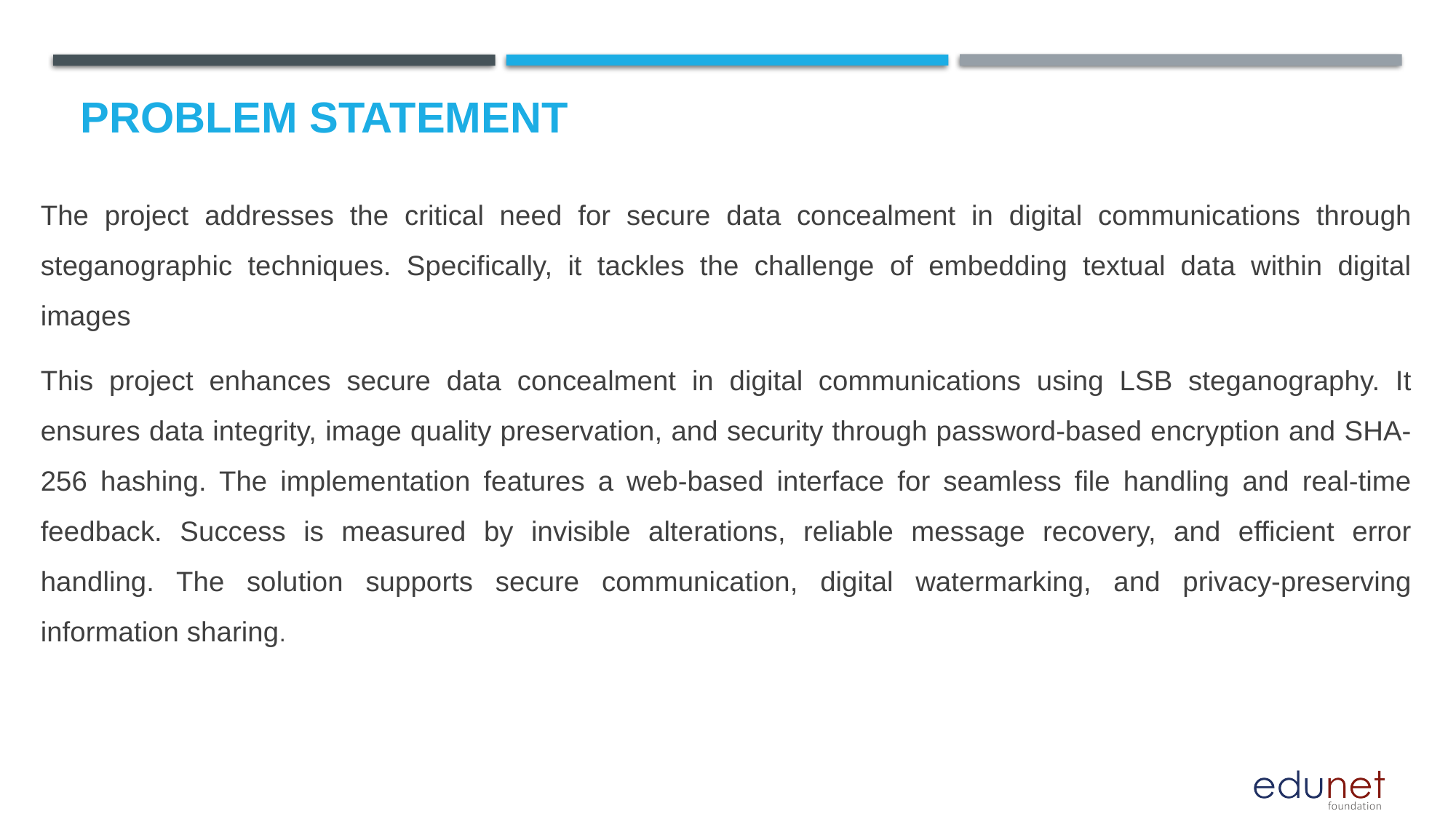

# Problem Statement
The project addresses the critical need for secure data concealment in digital communications through steganographic techniques. Specifically, it tackles the challenge of embedding textual data within digital images
This project enhances secure data concealment in digital communications using LSB steganography. It ensures data integrity, image quality preservation, and security through password-based encryption and SHA-256 hashing. The implementation features a web-based interface for seamless file handling and real-time feedback. Success is measured by invisible alterations, reliable message recovery, and efficient error handling. The solution supports secure communication, digital watermarking, and privacy-preserving information sharing.